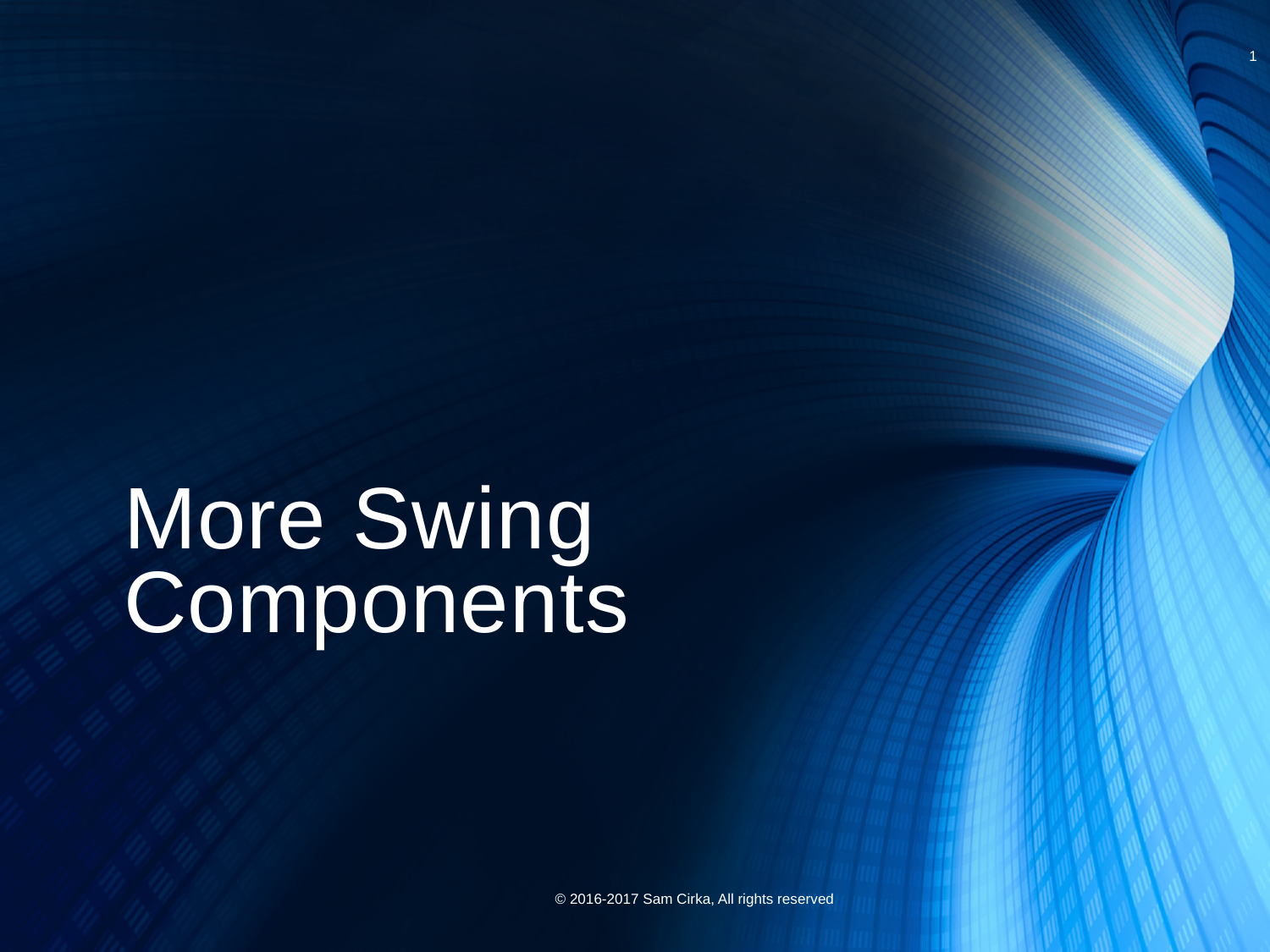

1
# More Swing Components

© 2016-2017 Sam Cirka, All rights reserved